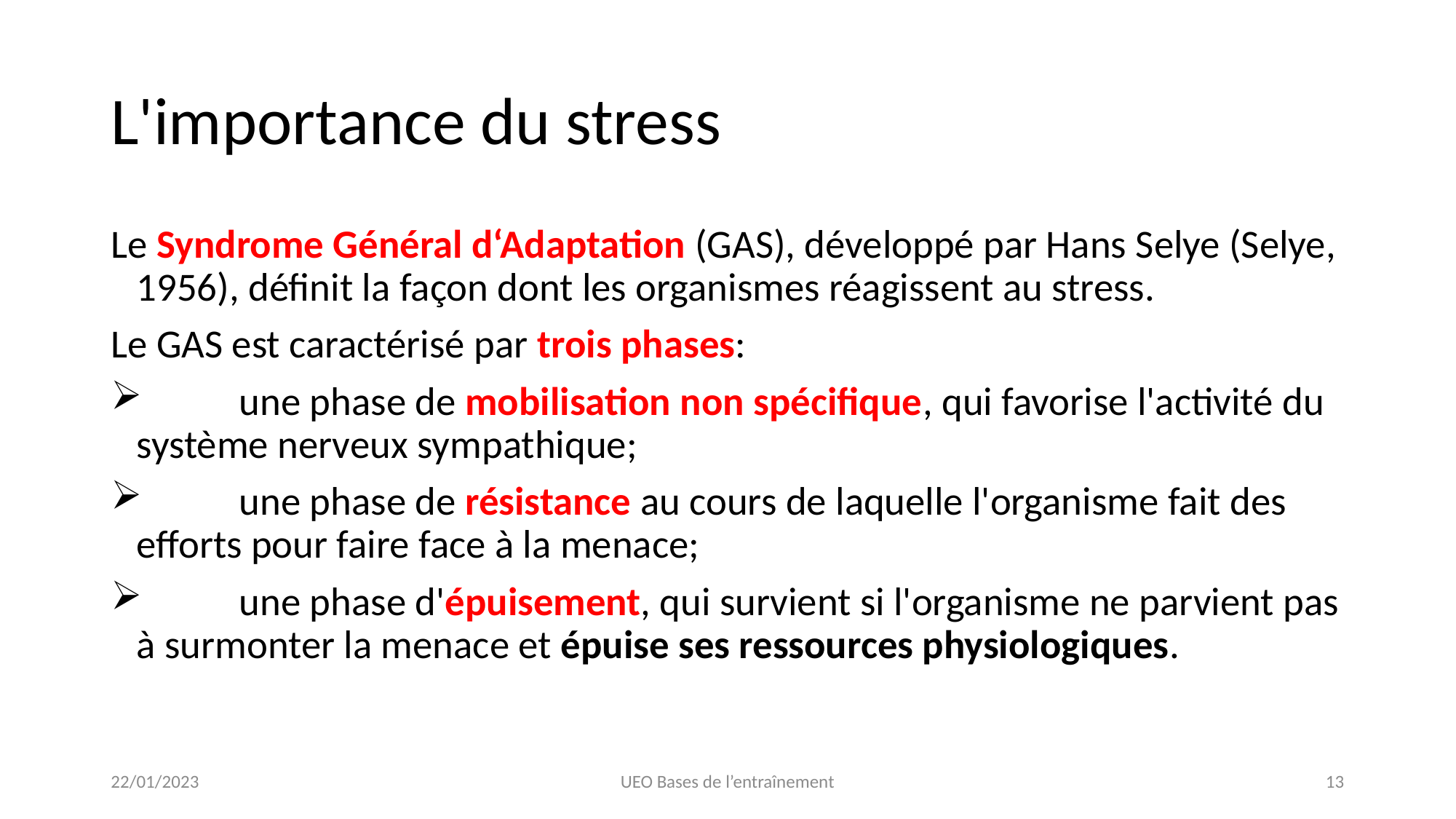

# L'importance du stress
Le Syndrome Général d‘Adaptation (GAS), développé par Hans Selye (Selye, 1956), définit la façon dont les organismes réagissent au stress.
Le GAS est caractérisé par trois phases:
	une phase de mobilisation non spécifique, qui favorise l'activité du système nerveux sympathique;
	une phase de résistance au cours de laquelle l'organisme fait des efforts pour faire face à la menace;
	une phase d'épuisement, qui survient si l'organisme ne parvient pas à surmonter la menace et épuise ses ressources physiologiques.
22/01/2023
UEO Bases de l’entraînement
13